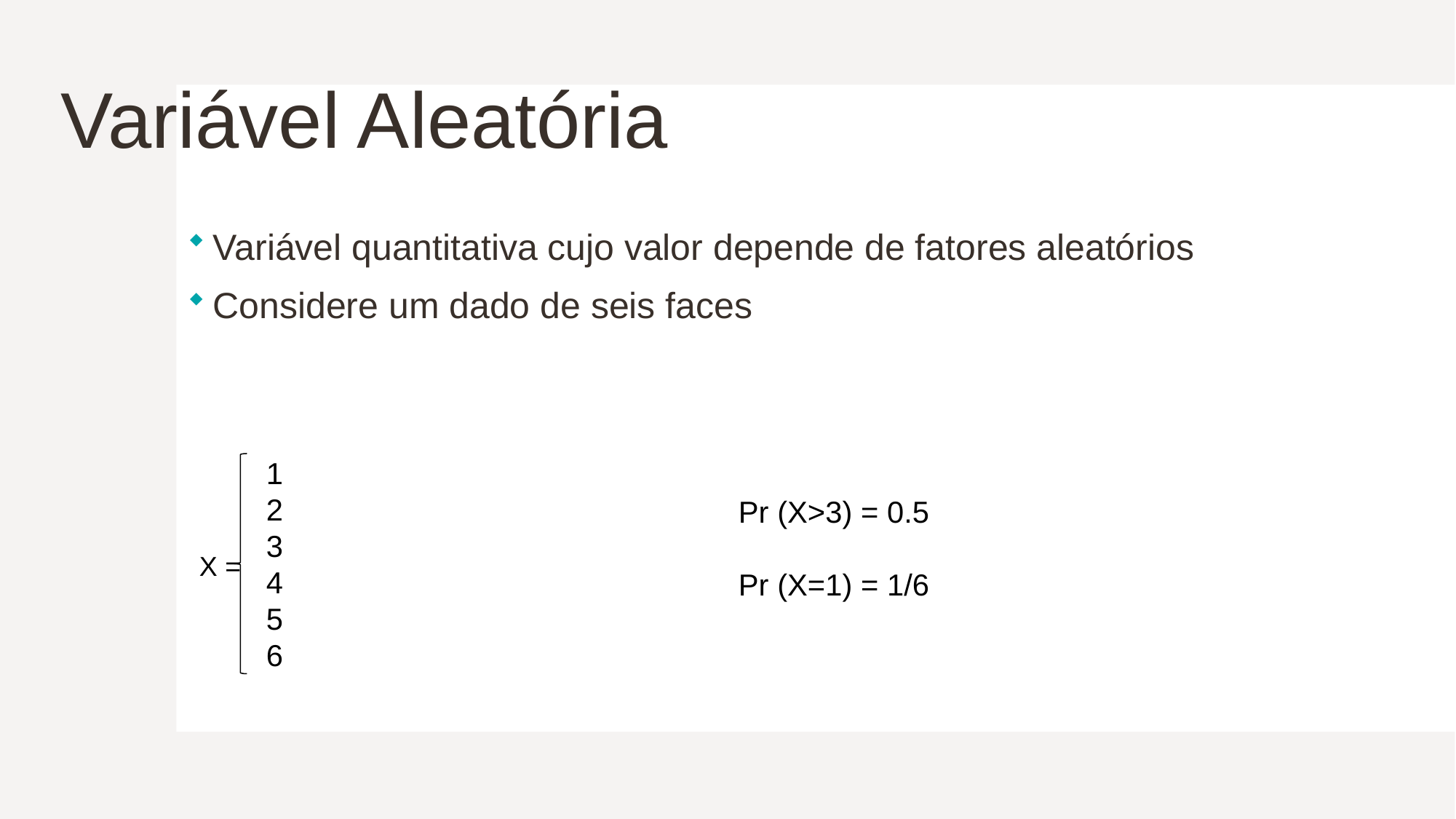

# Variável Aleatória
Variável quantitativa cujo valor depende de fatores aleatórios
Considere um dado de seis faces

X =
1
2
3
4
5
6

Pr (X>3) = 0.5

Pr (X=1) = 1/6